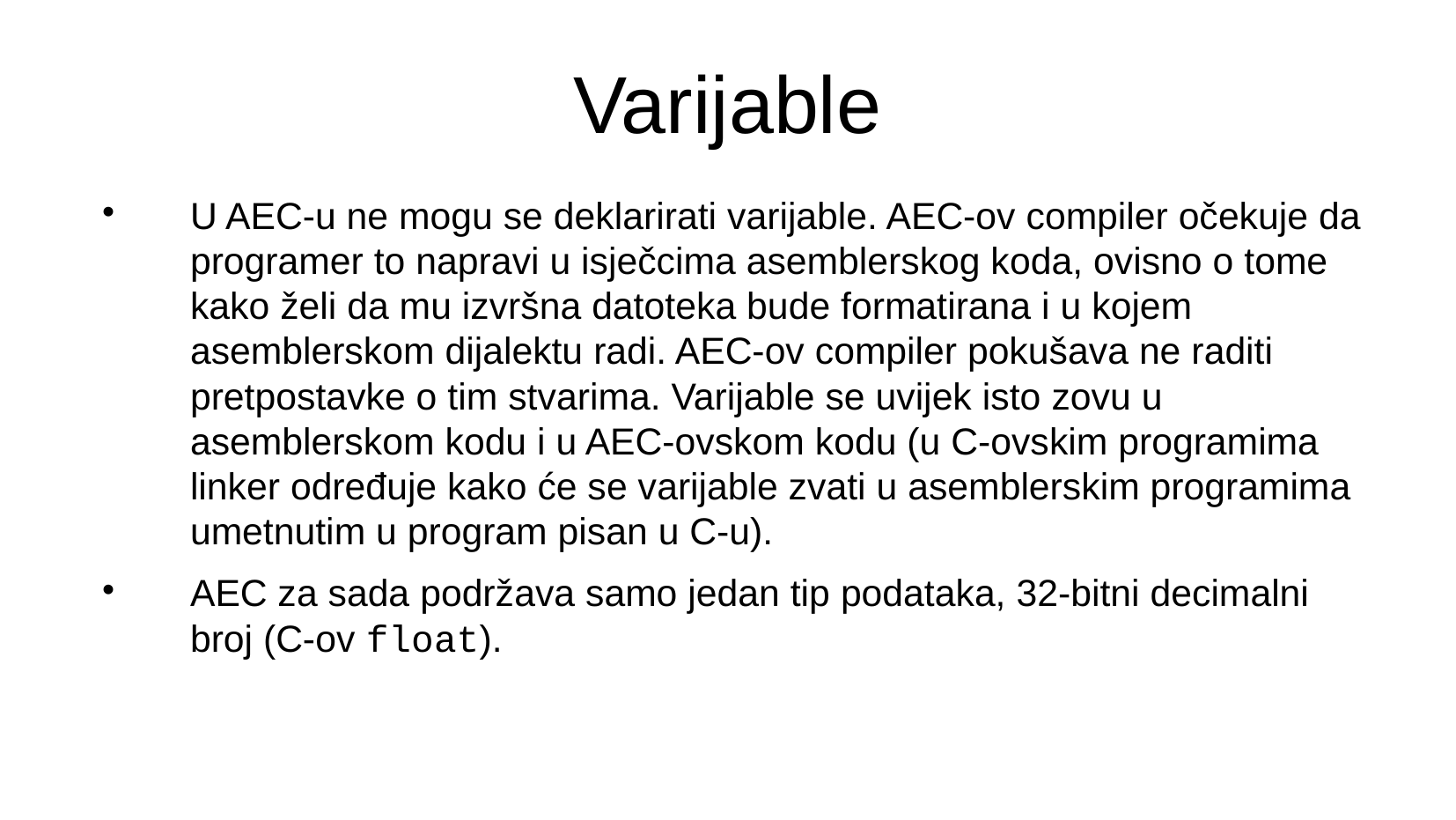

Varijable
U AEC-u ne mogu se deklarirati varijable. AEC-ov compiler očekuje da programer to napravi u isječcima asemblerskog koda, ovisno o tome kako želi da mu izvršna datoteka bude formatirana i u kojem asemblerskom dijalektu radi. AEC-ov compiler pokušava ne raditi pretpostavke o tim stvarima. Varijable se uvijek isto zovu u asemblerskom kodu i u AEC-ovskom kodu (u C-ovskim programima linker određuje kako će se varijable zvati u asemblerskim programima umetnutim u program pisan u C-u).
AEC za sada podržava samo jedan tip podataka, 32-bitni decimalni broj (C-ov float).